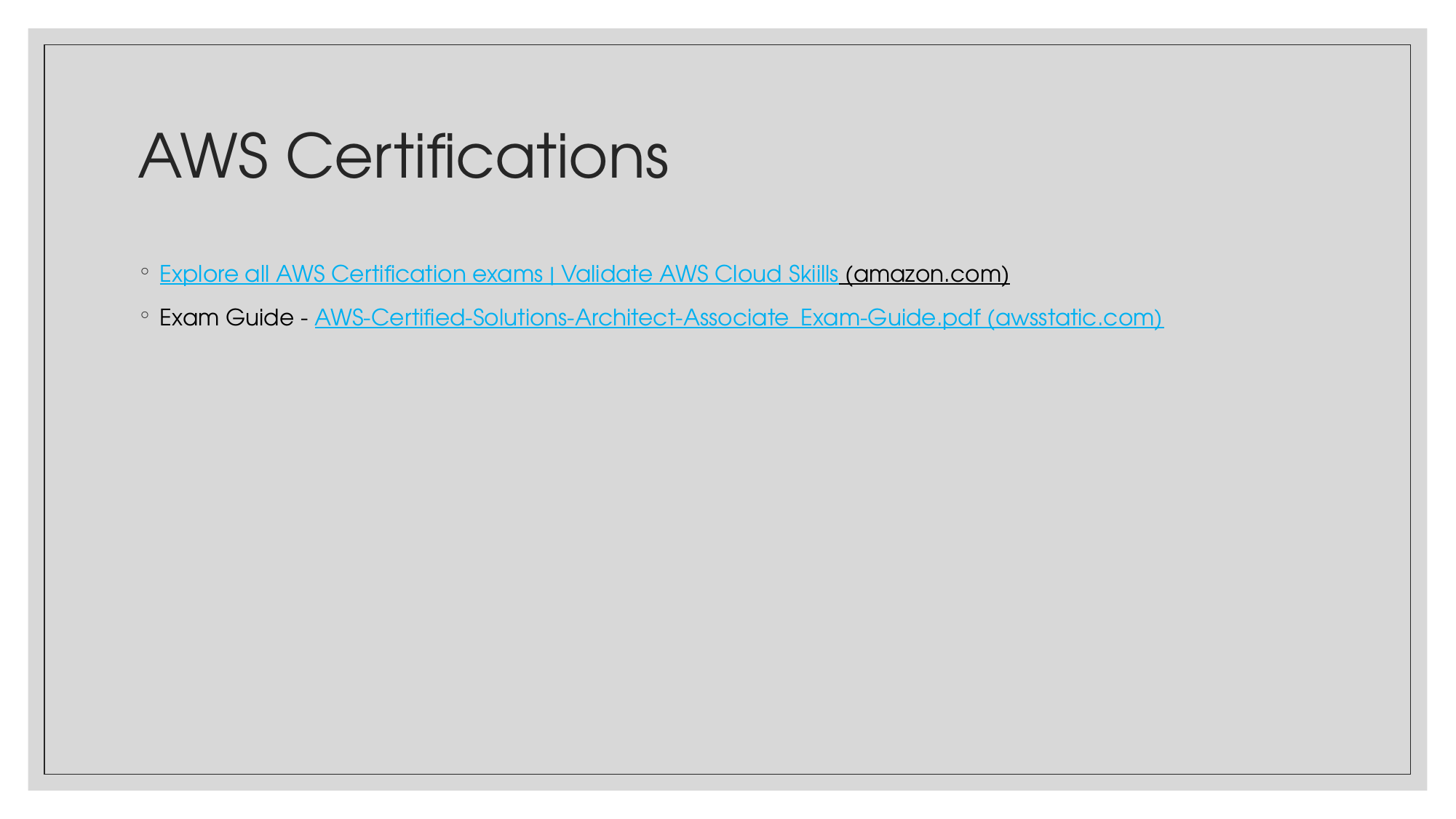

# AWS Certifications
Explore all AWS Certification exams | Validate AWS Cloud Skiills (amazon.com)
Exam Guide - AWS-Certified-Solutions-Architect-Associate_Exam-Guide.pdf (awsstatic.com)